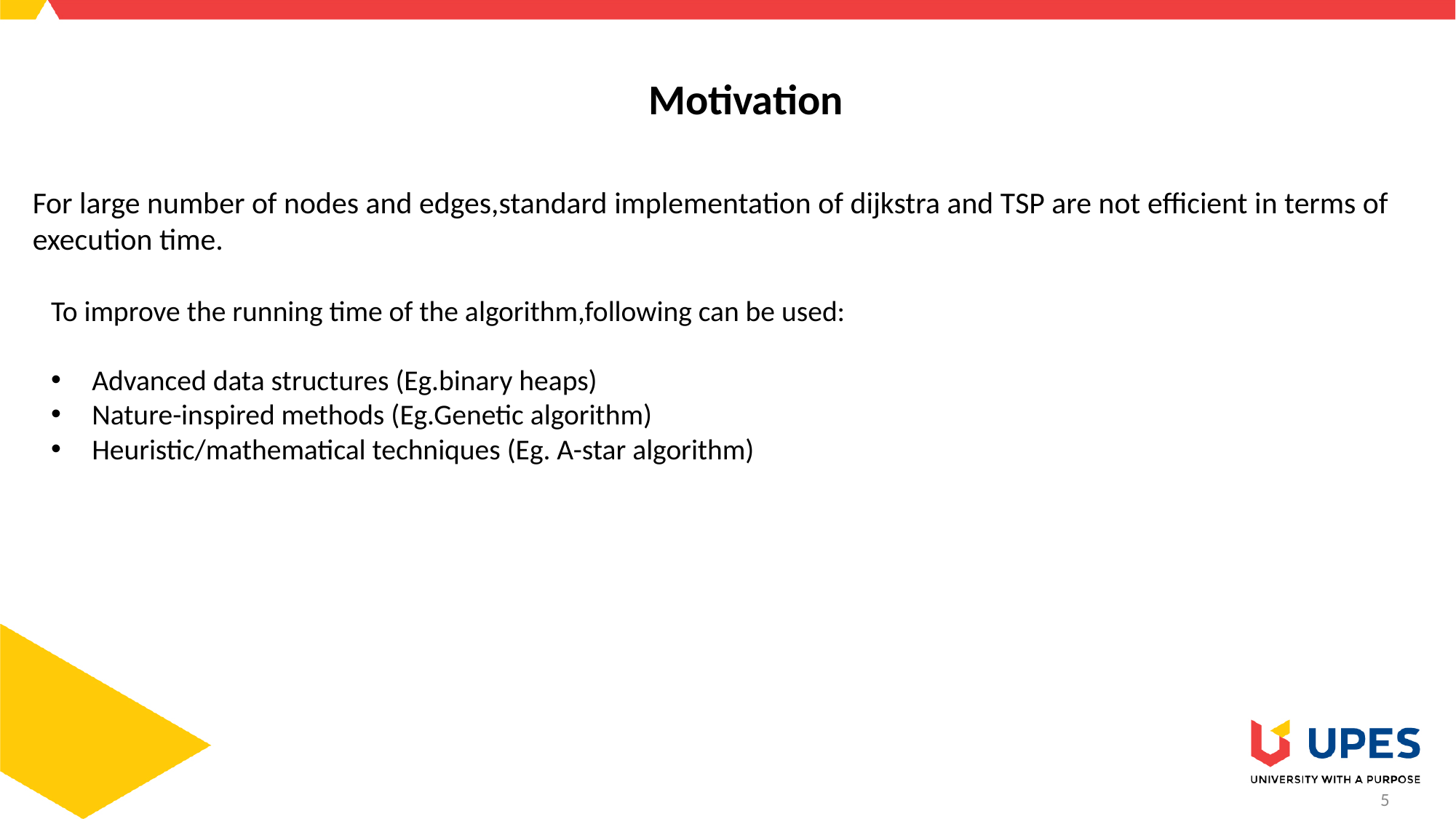

# Motivation
For large number of nodes and edges,standard implementation of dijkstra and TSP are not efficient in terms of execution time.
To improve the running time of the algorithm,following can be used:

Advanced data structures (Eg.binary heaps)
Nature-inspired methods (Eg.Genetic algorithm)
Heuristic/mathematical techniques (Eg. A-star algorithm)